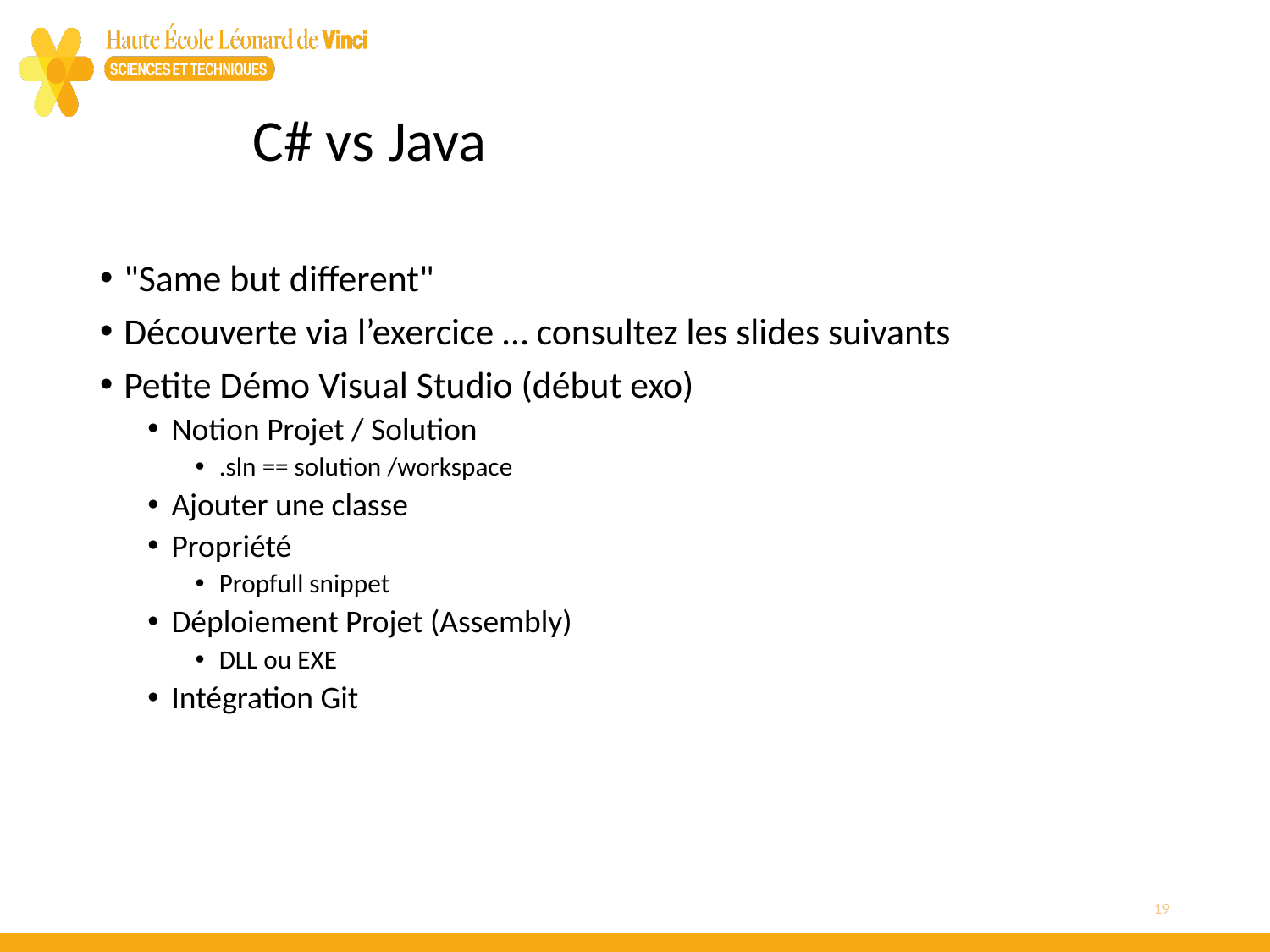

# C# vs Java
"Same but different"
Découverte via l’exercice … consultez les slides suivants
Petite Démo Visual Studio (début exo)
Notion Projet / Solution
.sln == solution /workspace
Ajouter une classe
Propriété
Propfull snippet
Déploiement Projet (Assembly)
DLL ou EXE
Intégration Git

19